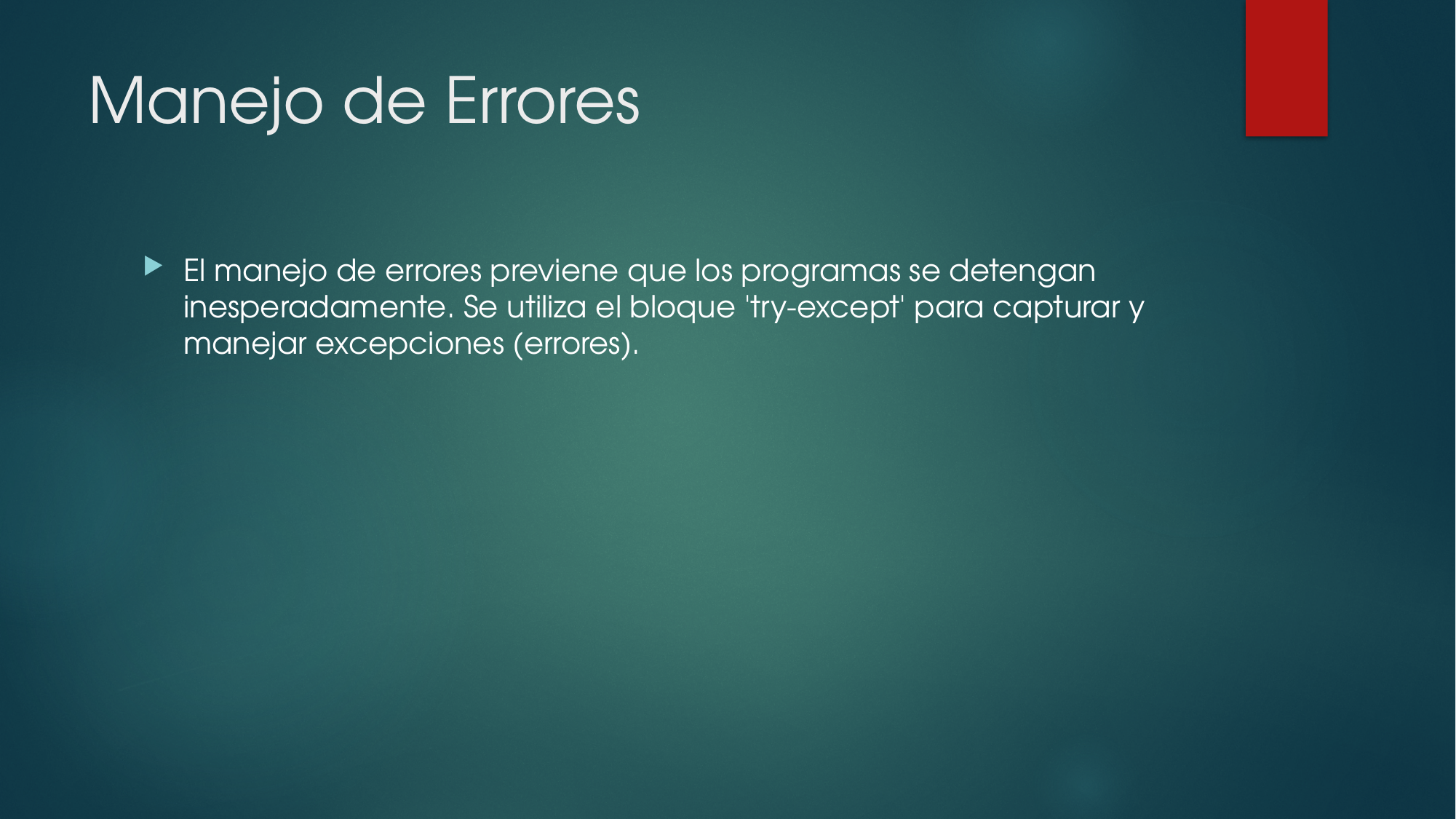

# Manejo de Errores
El manejo de errores previene que los programas se detengan inesperadamente. Se utiliza el bloque 'try-except' para capturar y manejar excepciones (errores).